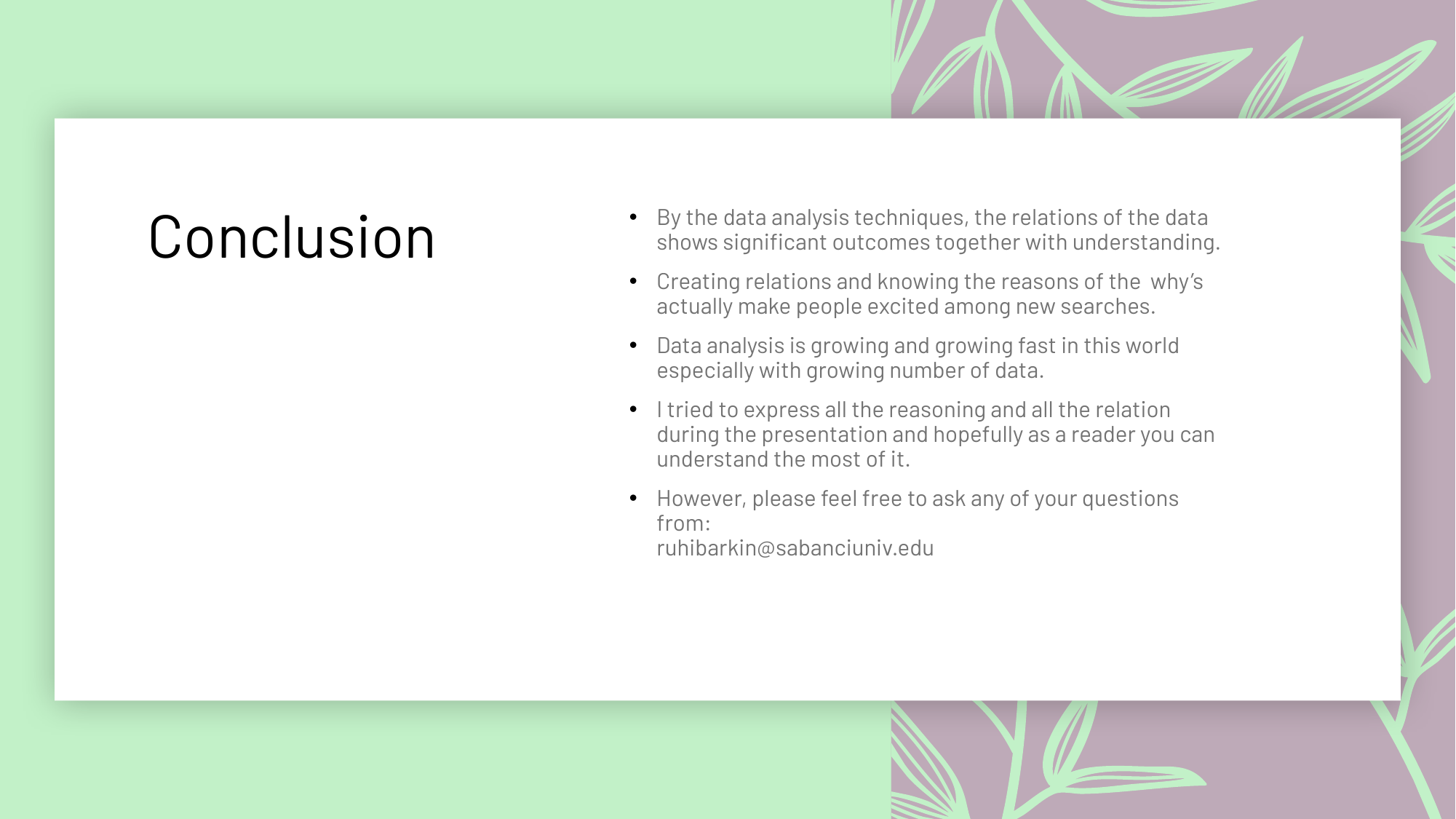

# Conclusion
By the data analysis techniques, the relations of the data shows significant outcomes together with understanding.
Creating relations and knowing the reasons of the  why’s actually make people excited among new searches.
Data analysis is growing and growing fast in this world especially with growing number of data.
I tried to express all the reasoning and all the relation during the presentation and hopefully as a reader you can understand the most of it.
However, please feel free to ask any of your questions from:
ruhibarkin@sabanciuniv.edu